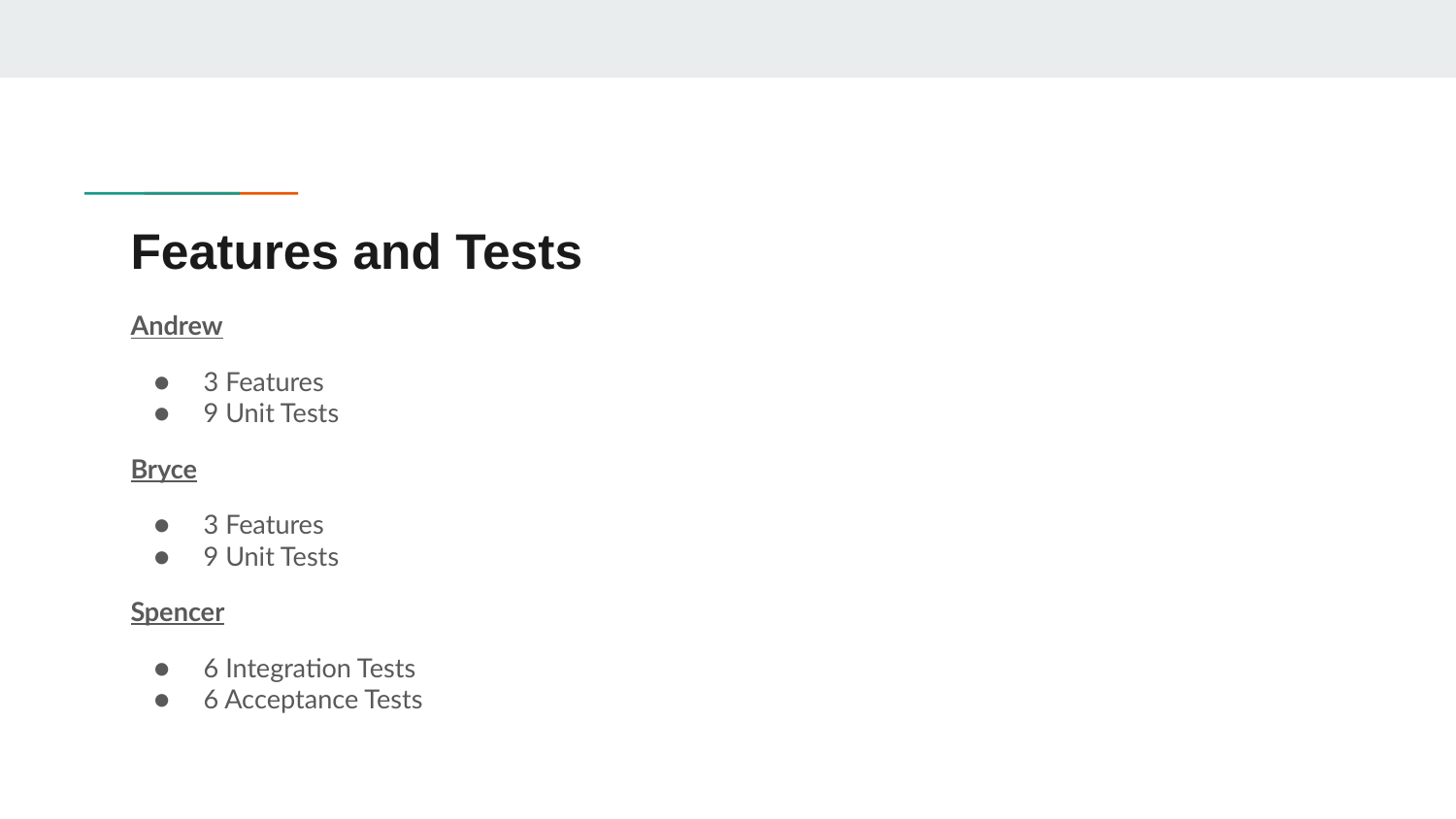

# Features and Tests
Andrew
3 Features
9 Unit Tests
Bryce
3 Features
9 Unit Tests
Spencer
6 Integration Tests
6 Acceptance Tests